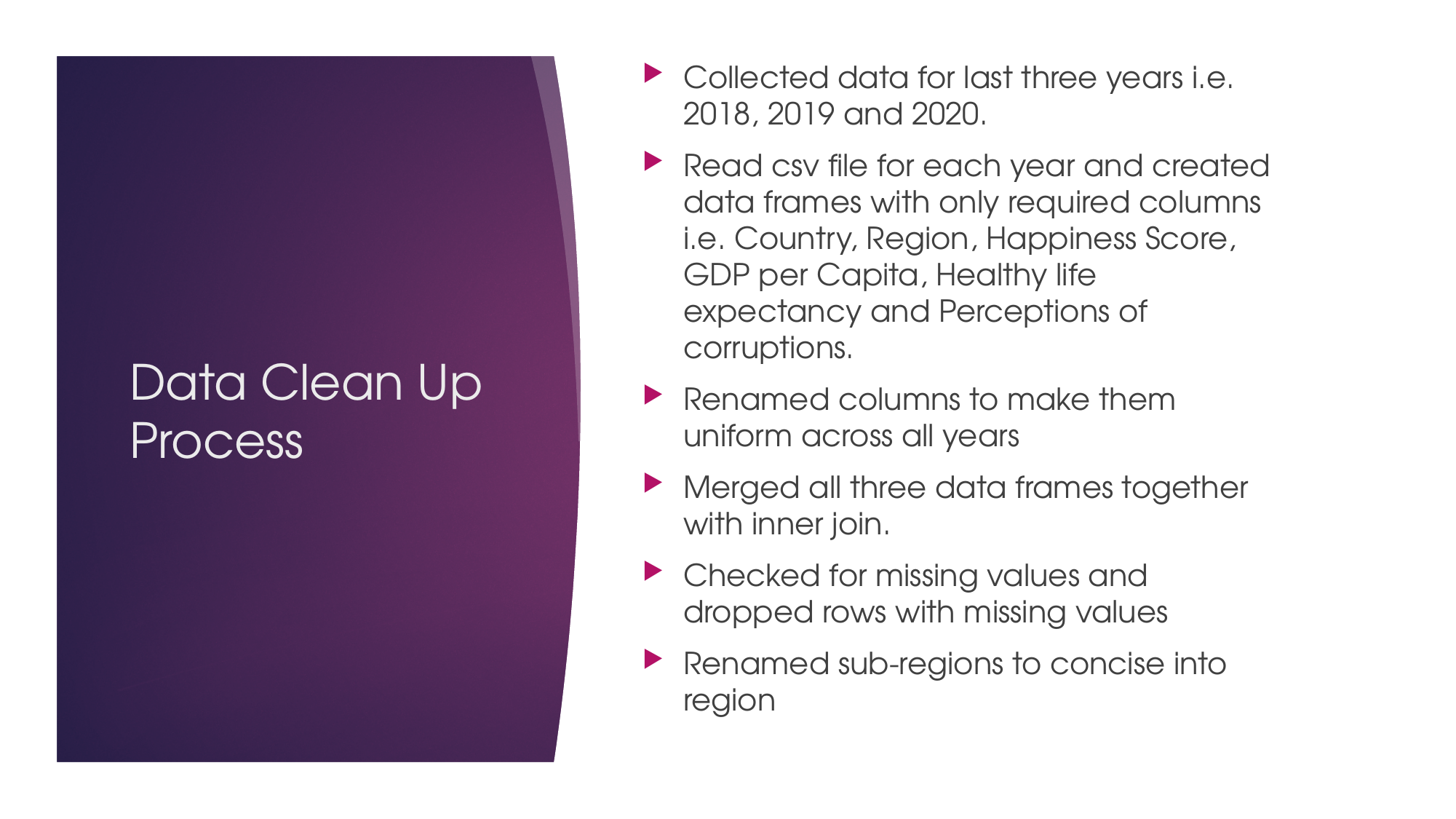

Collected data for last three years i.e. 2018, 2019 and 2020.
Read csv file for each year and created data frames with only required columns i.e. Country, Region, Happiness Score, GDP per Capita, Healthy life expectancy and Perceptions of corruptions.
Renamed columns to make them uniform across all years
Merged all three data frames together with inner join.
Checked for missing values and dropped rows with missing values
Renamed sub-regions to concise into region

# Data Clean Up Process